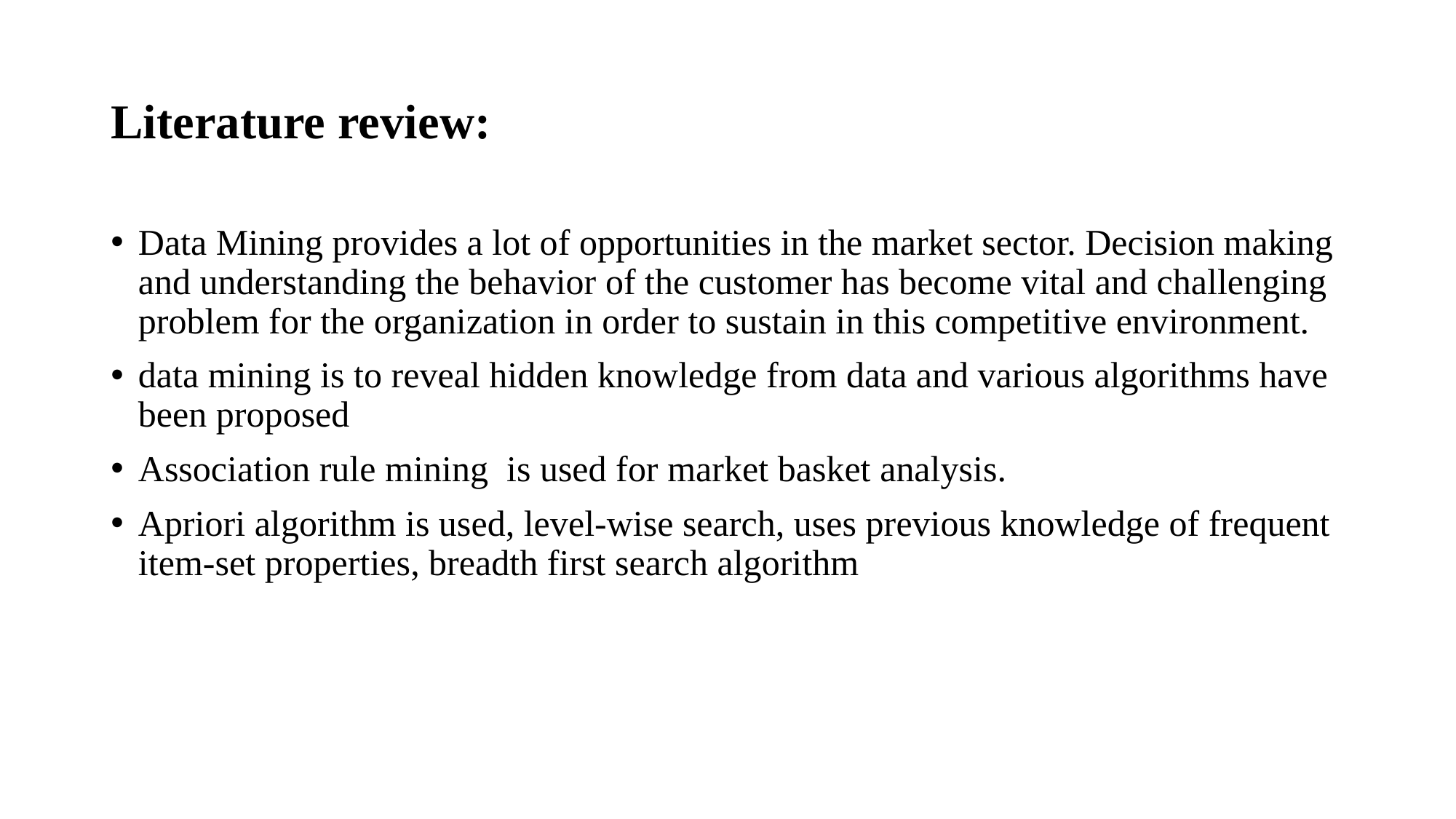

# Literature review:
Data Mining provides a lot of opportunities in the market sector. Decision making and understanding the behavior of the customer has become vital and challenging problem for the organization in order to sustain in this competitive environment.
data mining is to reveal hidden knowledge from data and various algorithms have been proposed
Association rule mining  is used for market basket analysis.
Apriori algorithm is used, level-wise search, uses previous knowledge of frequent item-set properties, breadth first search algorithm